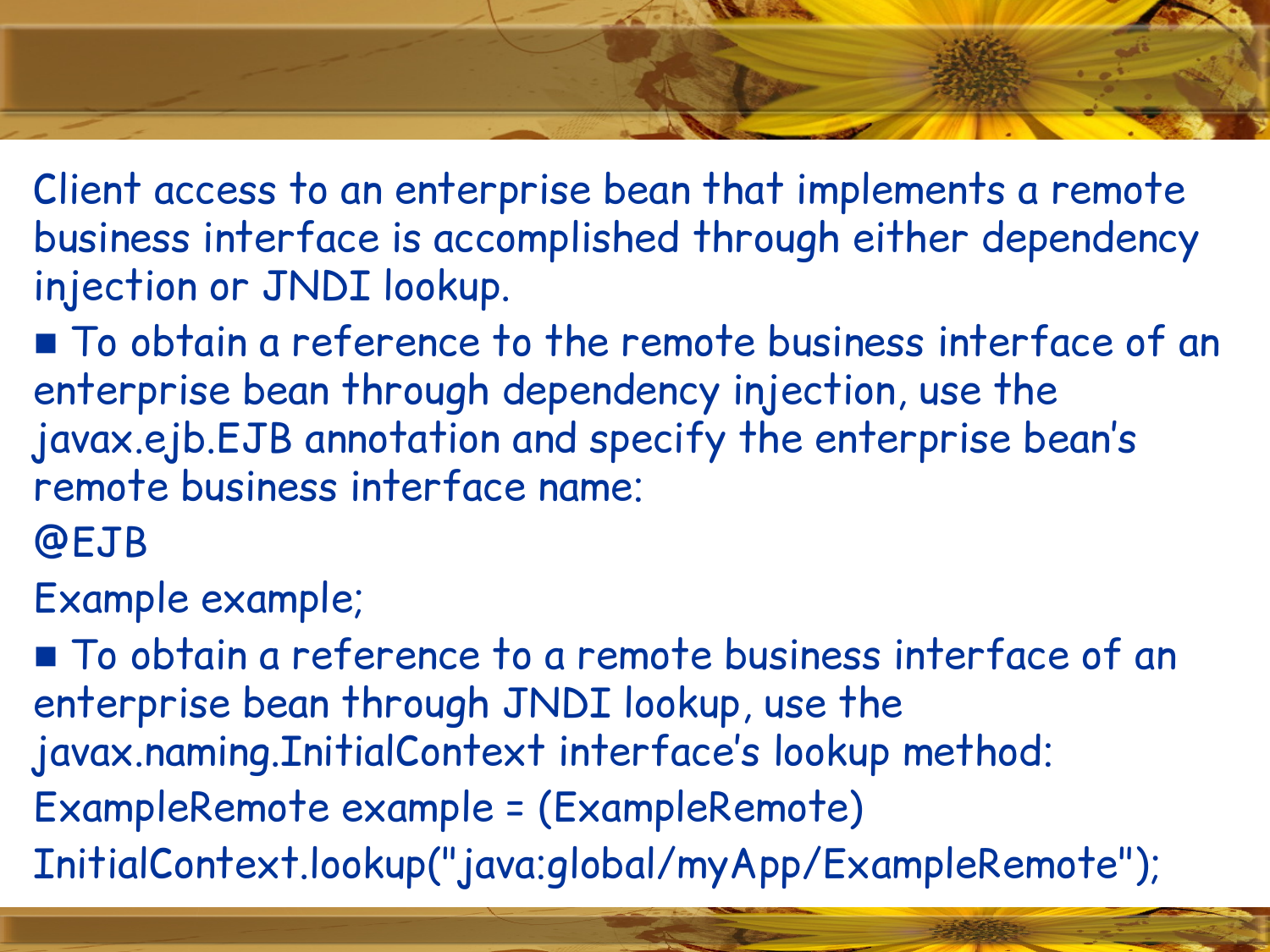

#
Client access to an enterprise bean that implements a remote business interface is accomplished through either dependency injection or JNDI lookup.
■ To obtain a reference to the remote business interface of an enterprise bean through dependency injection, use the javax.ejb.EJB annotation and specify the enterprise bean’s remote business interface name:
@EJB
Example example;
■ To obtain a reference to a remote business interface of an enterprise bean through JNDI lookup, use the javax.naming.InitialContext interface’s lookup method:
ExampleRemote example = (ExampleRemote)
InitialContext.lookup("java:global/myApp/ExampleRemote");